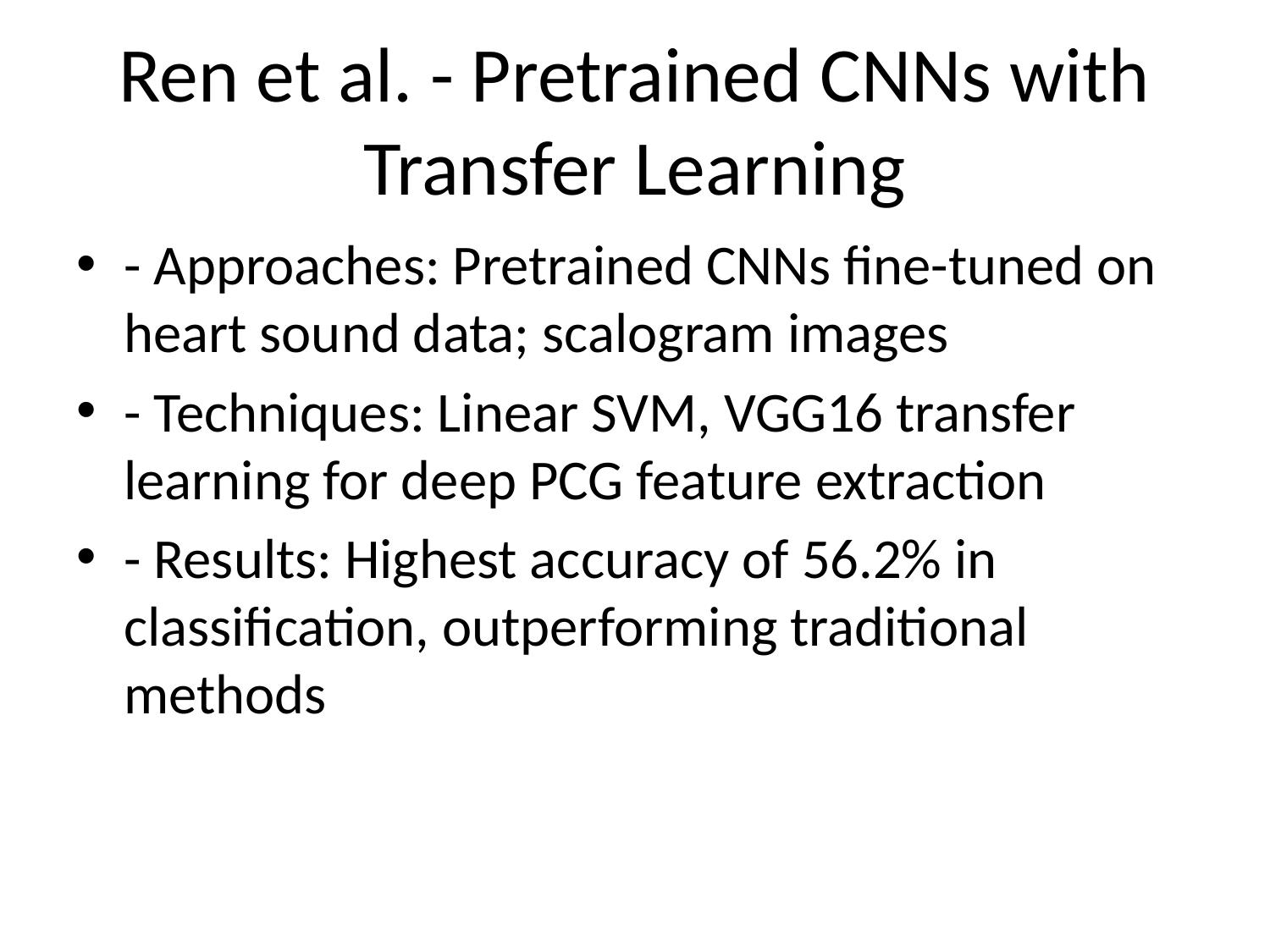

# Ren et al. - Pretrained CNNs with Transfer Learning
- Approaches: Pretrained CNNs fine-tuned on heart sound data; scalogram images
- Techniques: Linear SVM, VGG16 transfer learning for deep PCG feature extraction
- Results: Highest accuracy of 56.2% in classification, outperforming traditional methods